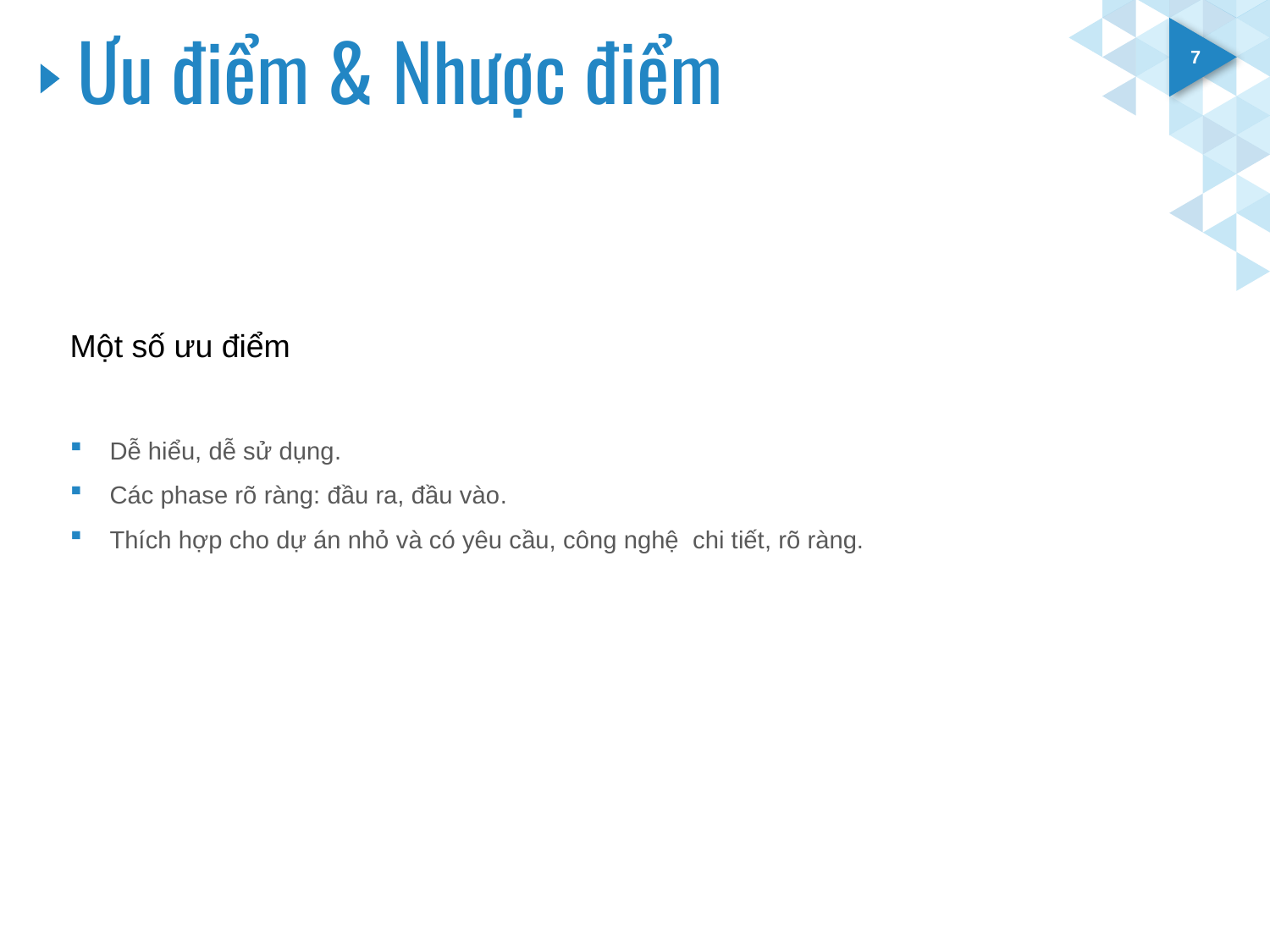

# Ưu điểm & Nhược điểm
7

Một số ưu điểm
Dễ hiểu, dễ sử dụng.
Các phase rõ ràng: đầu ra, đầu vào.
Thích hợp cho dự án nhỏ và có yêu cầu, công nghệ  chi tiết, rõ ràng.